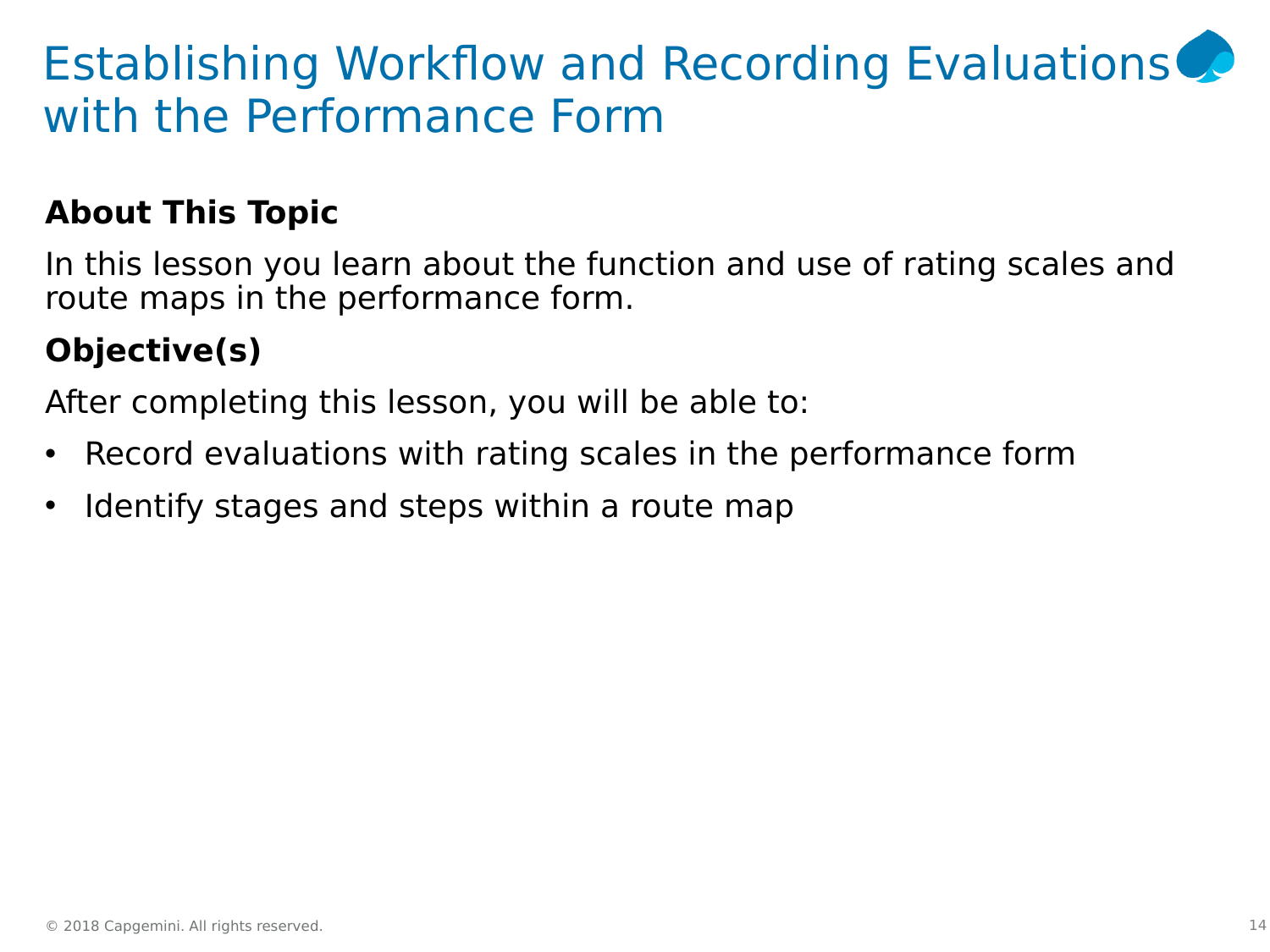

# Establishing Workflow and Recording Evaluations with the Performance Form
About This Topic
In this lesson you learn about the function and use of rating scales and route maps in the performance form.
Objective(s)
After completing this lesson, you will be able to:
Record evaluations with rating scales in the performance form
Identify stages and steps within a route map